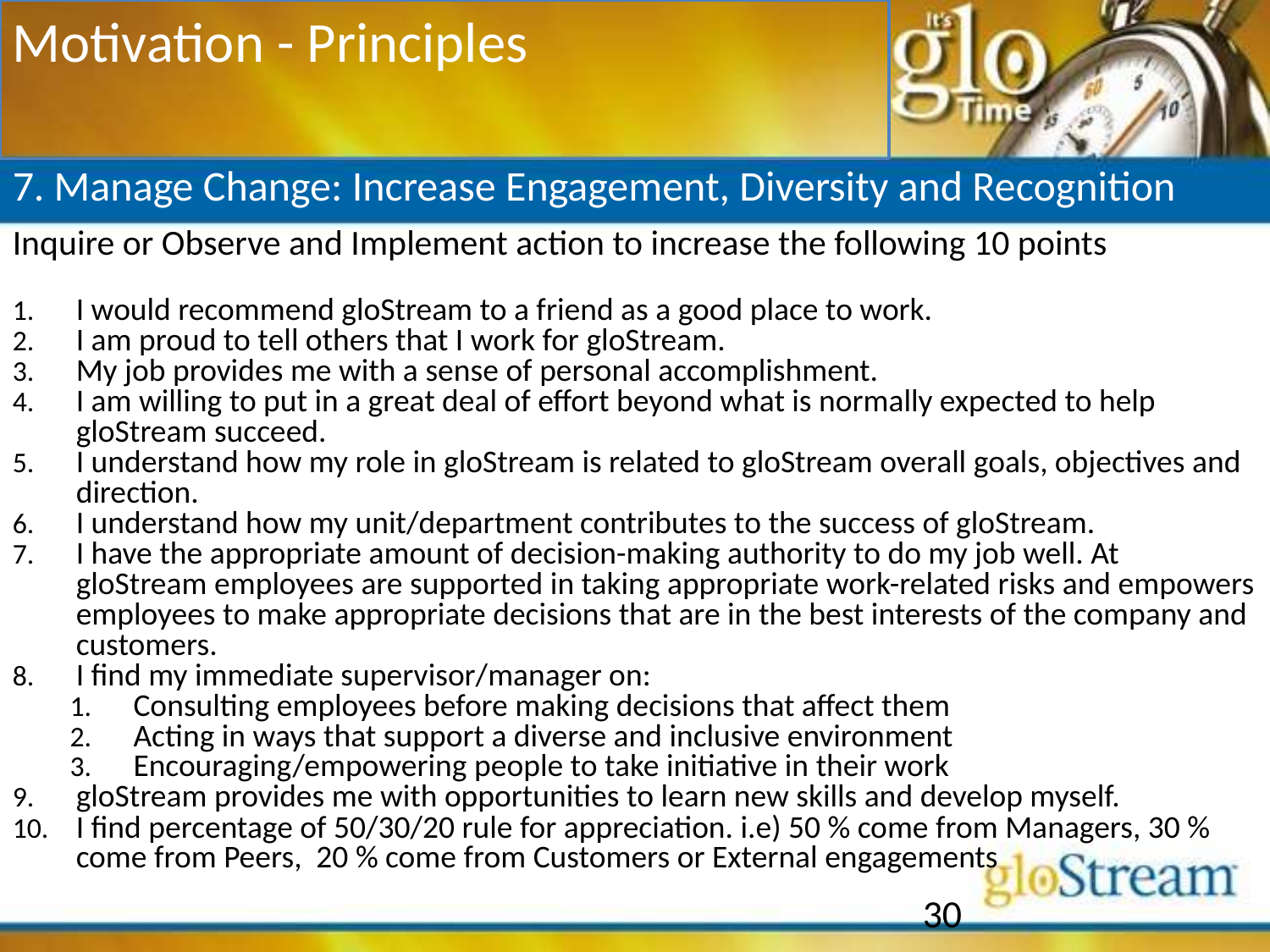

Motivation - Principles
7. Manage Change: Increase Engagement, Diversity and Recognition
Inquire or Observe and Implement action to increase the following 10 points

I would recommend gloStream to a friend as a good place to work.
I am proud to tell others that I work for gloStream.
My job provides me with a sense of personal accomplishment.
I am willing to put in a great deal of effort beyond what is normally expected to help gloStream succeed.
I understand how my role in gloStream is related to gloStream overall goals, objectives and direction.
I understand how my unit/department contributes to the success of gloStream.
I have the appropriate amount of decision-making authority to do my job well. At gloStream employees are supported in taking appropriate work-related risks and empowers employees to make appropriate decisions that are in the best interests of the company and customers.
I find my immediate supervisor/manager on:
Consulting employees before making decisions that affect them
Acting in ways that support a diverse and inclusive environment
Encouraging/empowering people to take initiative in their work
gloStream provides me with opportunities to learn new skills and develop myself.
I find percentage of 50/30/20 rule for appreciation. i.e) 50 % come from Managers, 30 % come from Peers,  20 % come from Customers or External engagements

30